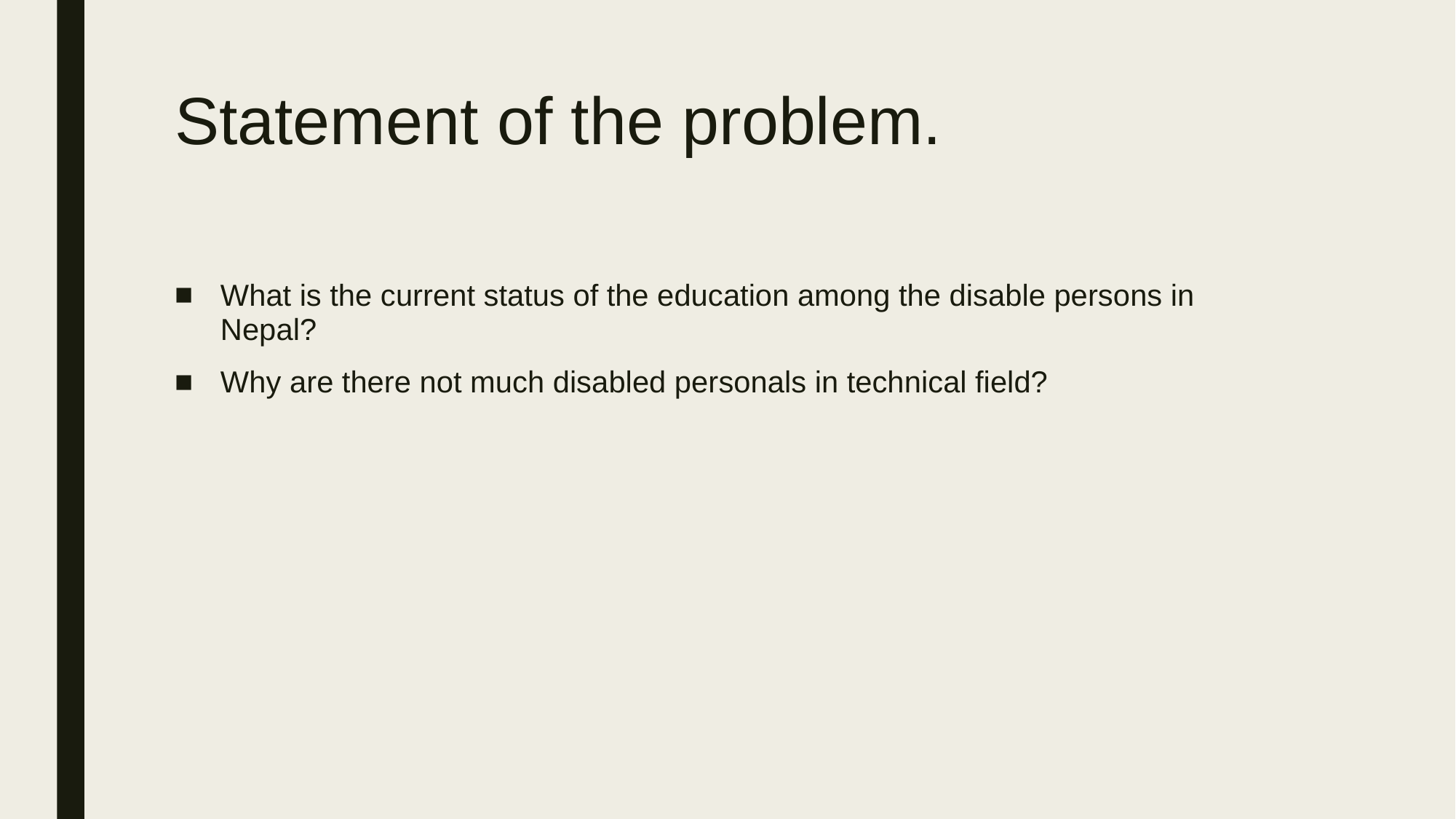

# Statement of the problem.
What is the current status of the education among the disable persons in Nepal?
Why are there not much disabled personals in technical field?